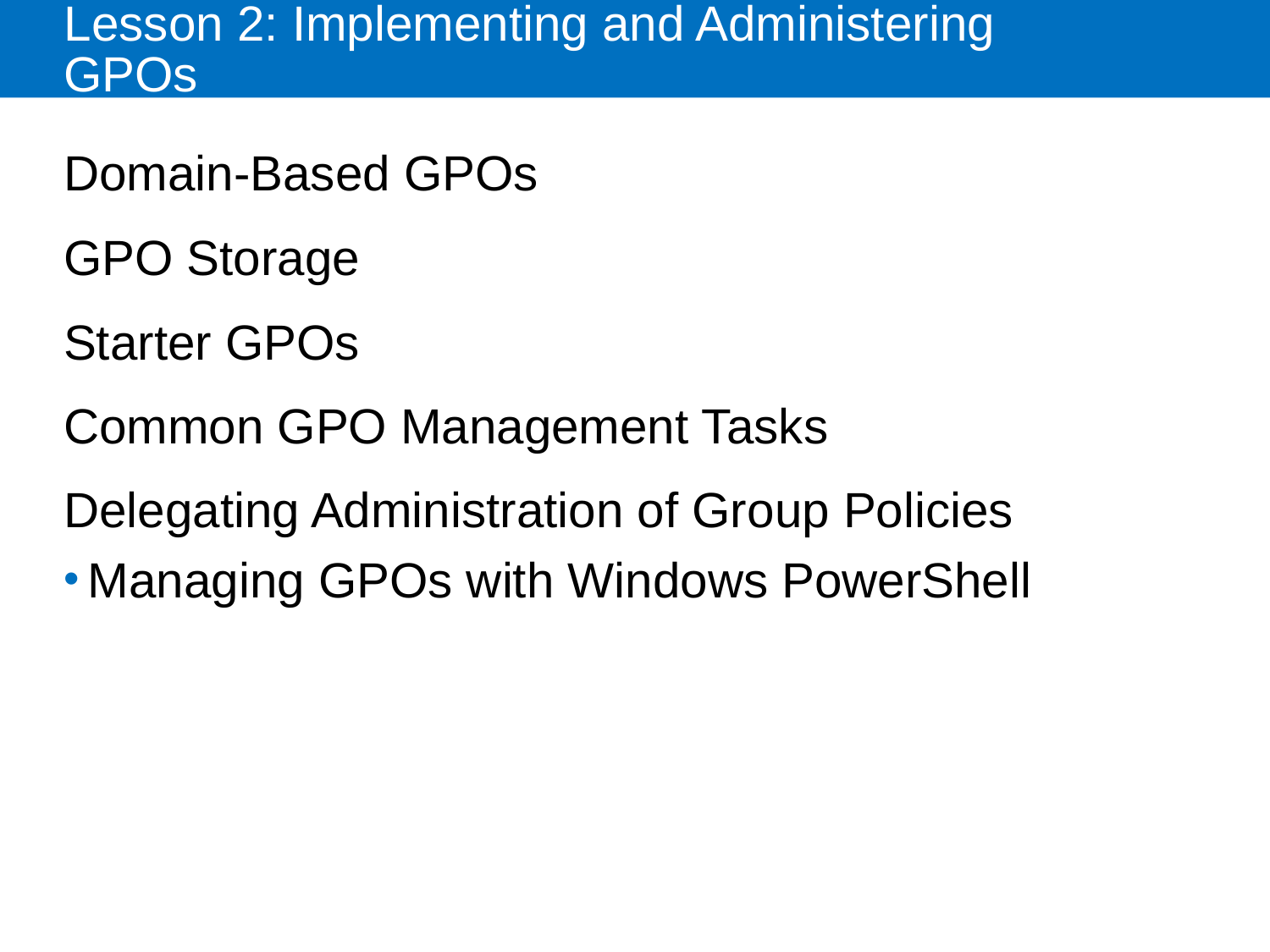

# Lesson 2: Implementing and Administering GPOs
Domain-Based GPOs
GPO Storage
Starter GPOs
Common GPO Management Tasks
Delegating Administration of Group Policies
Managing GPOs with Windows PowerShell